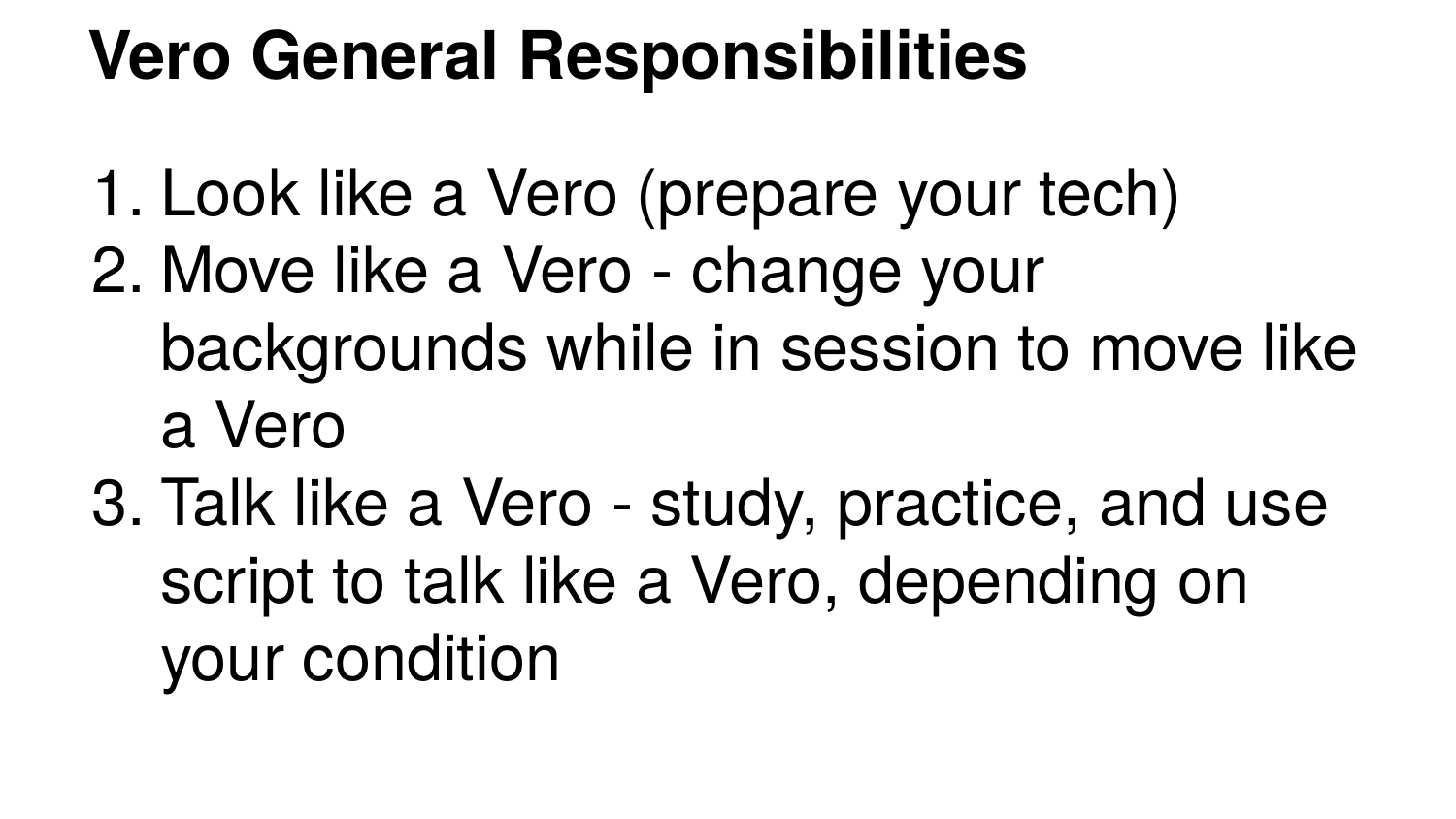

# Vero General Responsibilities
Look like a Vero (prepare your tech)
Move like a Vero - change your backgrounds while in session to move like a Vero
Talk like a Vero - study, practice, and use script to talk like a Vero, depending on your condition